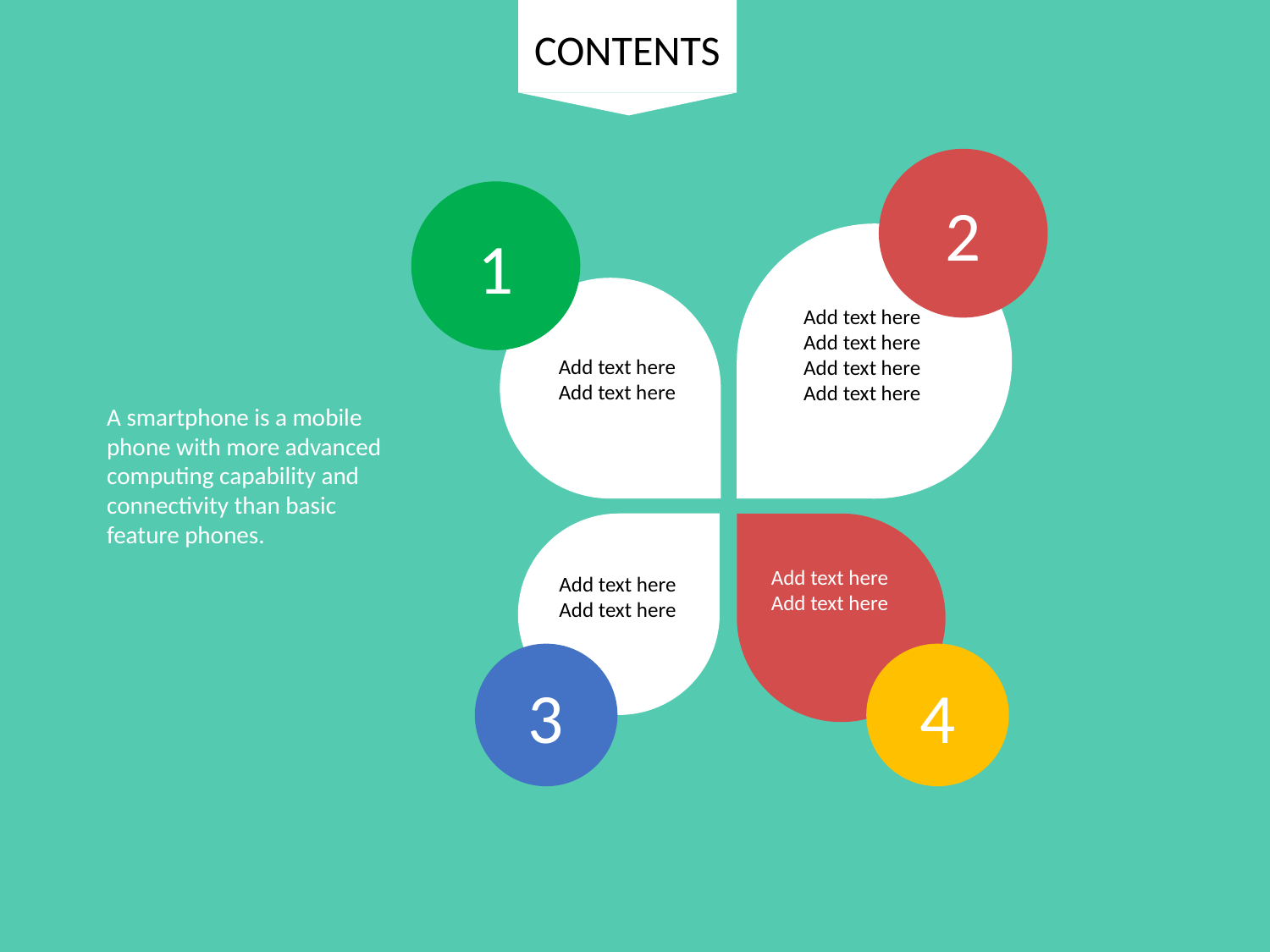

CONTENTS
2
1
3
4

Add text here
Add text here
Add text here
Add text here
Add text here
Add text here
A smartphone is a mobile phone with more advanced computing capability and connectivity than basic feature phones.
Add text here
Add text here
Add text here
Add text here